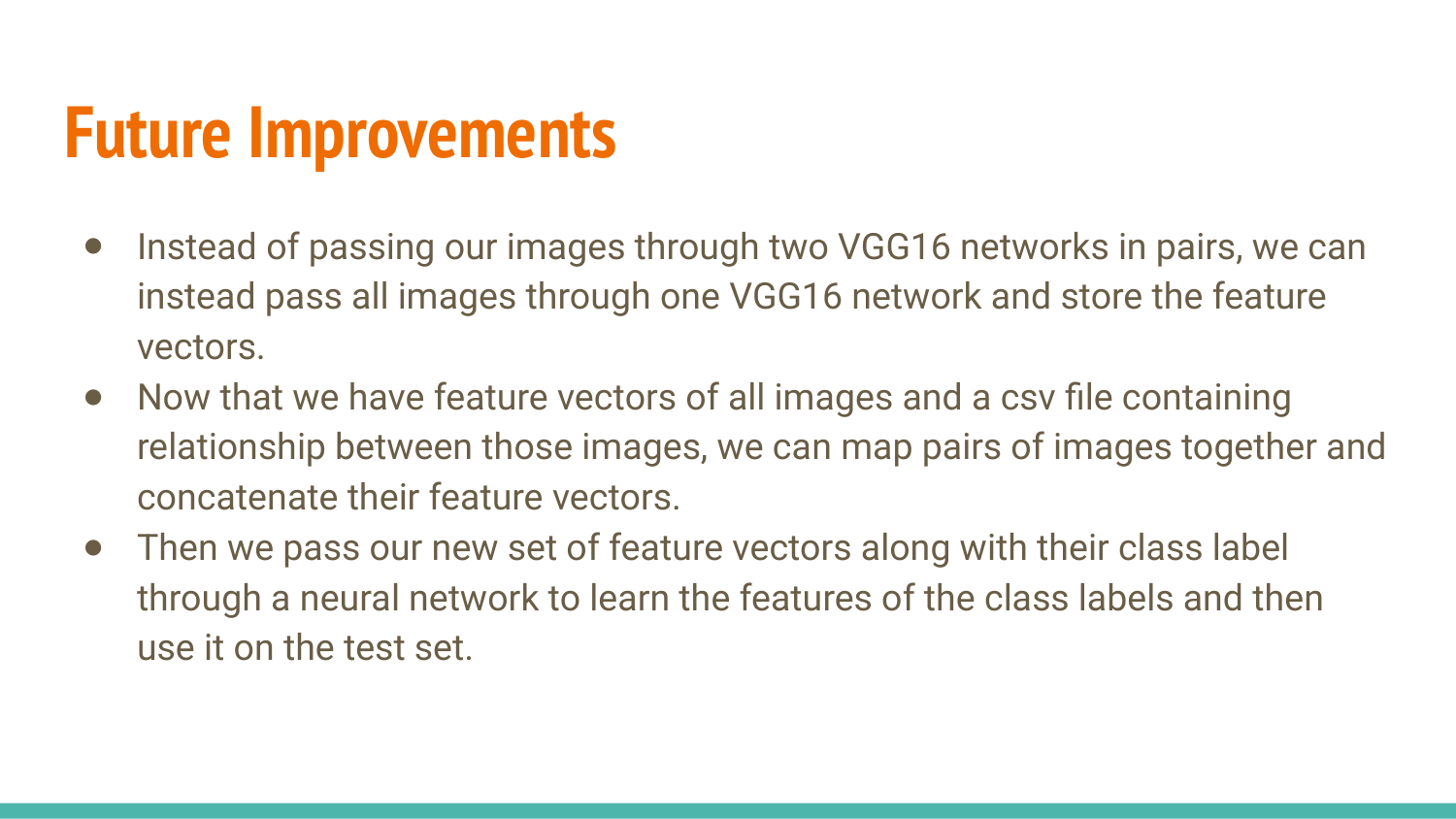

# Future Improvements
Instead of passing our images through two VGG16 networks in pairs, we can instead pass all images through one VGG16 network and store the feature vectors.
Now that we have feature vectors of all images and a csv file containing relationship between those images, we can map pairs of images together and concatenate their feature vectors.
Then we pass our new set of feature vectors along with their class label through a neural network to learn the features of the class labels and then use it on the test set.